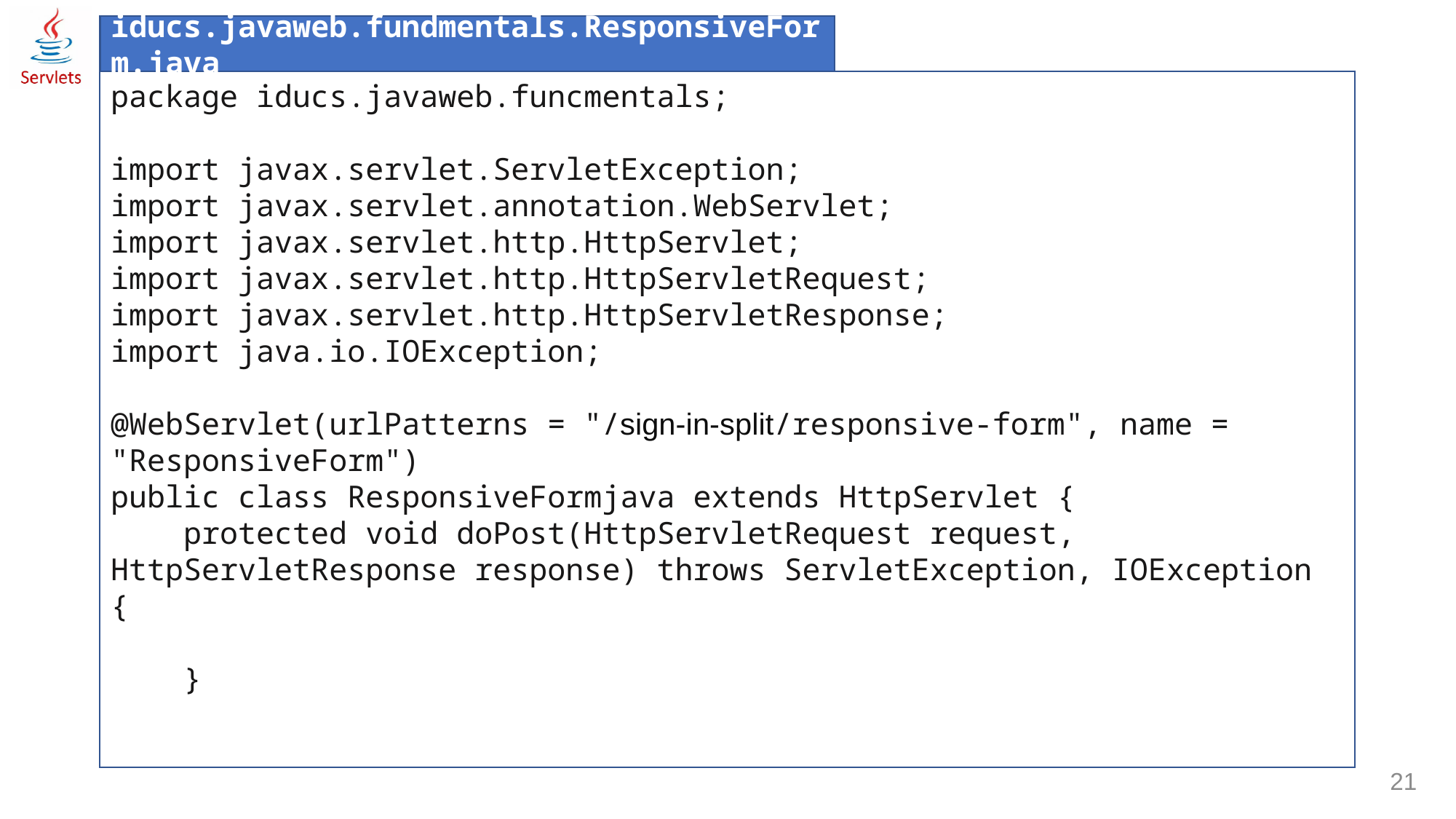

iducs.javaweb.fundmentals.ResponsiveForm.java
package iducs.javaweb.funcmentals;

import javax.servlet.ServletException;
import javax.servlet.annotation.WebServlet;
import javax.servlet.http.HttpServlet;
import javax.servlet.http.HttpServletRequest;
import javax.servlet.http.HttpServletResponse;
import java.io.IOException;

@WebServlet(urlPatterns = "/sign-in-split/responsive-form", name = "ResponsiveForm")
public class ResponsiveFormjava extends HttpServlet {
    protected void doPost(HttpServletRequest request, HttpServletResponse response) throws ServletException, IOException {

    }

21